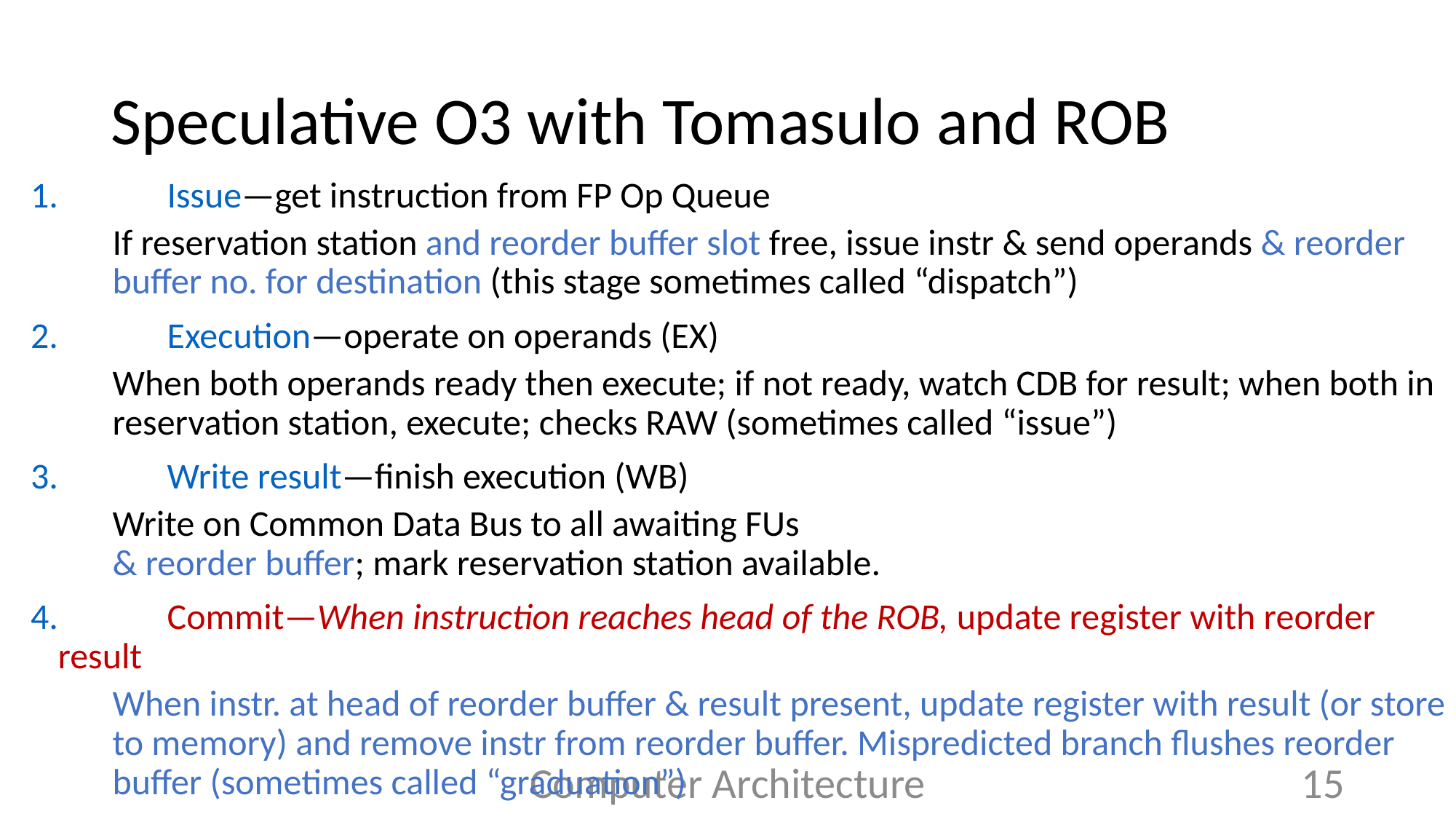

# Speculative O3 with Tomasulo and ROB
1.	Issue—get instruction from FP Op Queue
 	If reservation station and reorder buffer slot free, issue instr & send operands & reorder buffer no. for destination (this stage sometimes called “dispatch”)
2.	Execution—operate on operands (EX)
 	When both operands ready then execute; if not ready, watch CDB for result; when both in reservation station, execute; checks RAW (sometimes called “issue”)
3.	Write result—finish execution (WB)
 	Write on Common Data Bus to all awaiting FUs
& reorder buffer; mark reservation station available.
4.	Commit—When instruction reaches head of the ROB, update register with reorder result
 	When instr. at head of reorder buffer & result present, update register with result (or store to memory) and remove instr from reorder buffer. Mispredicted branch flushes reorder buffer (sometimes called “graduation”)
Computer Architecture
15